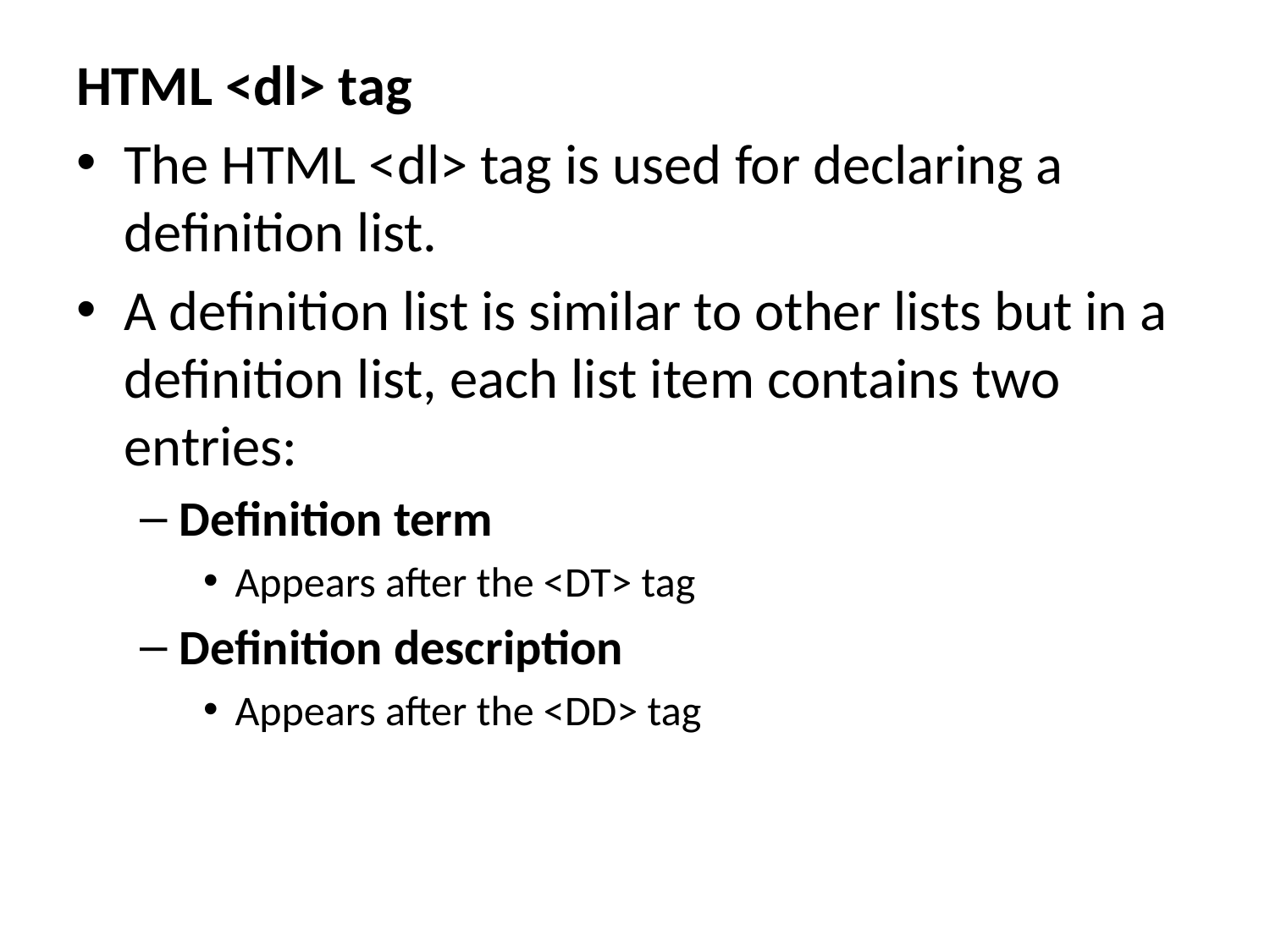

HTML <dl> tag
The HTML <dl> tag is used for declaring a definition list.
A definition list is similar to other lists but in a definition list, each list item contains two entries:
Definition term
Appears after the <DT> tag
Definition description
Appears after the <DD> tag